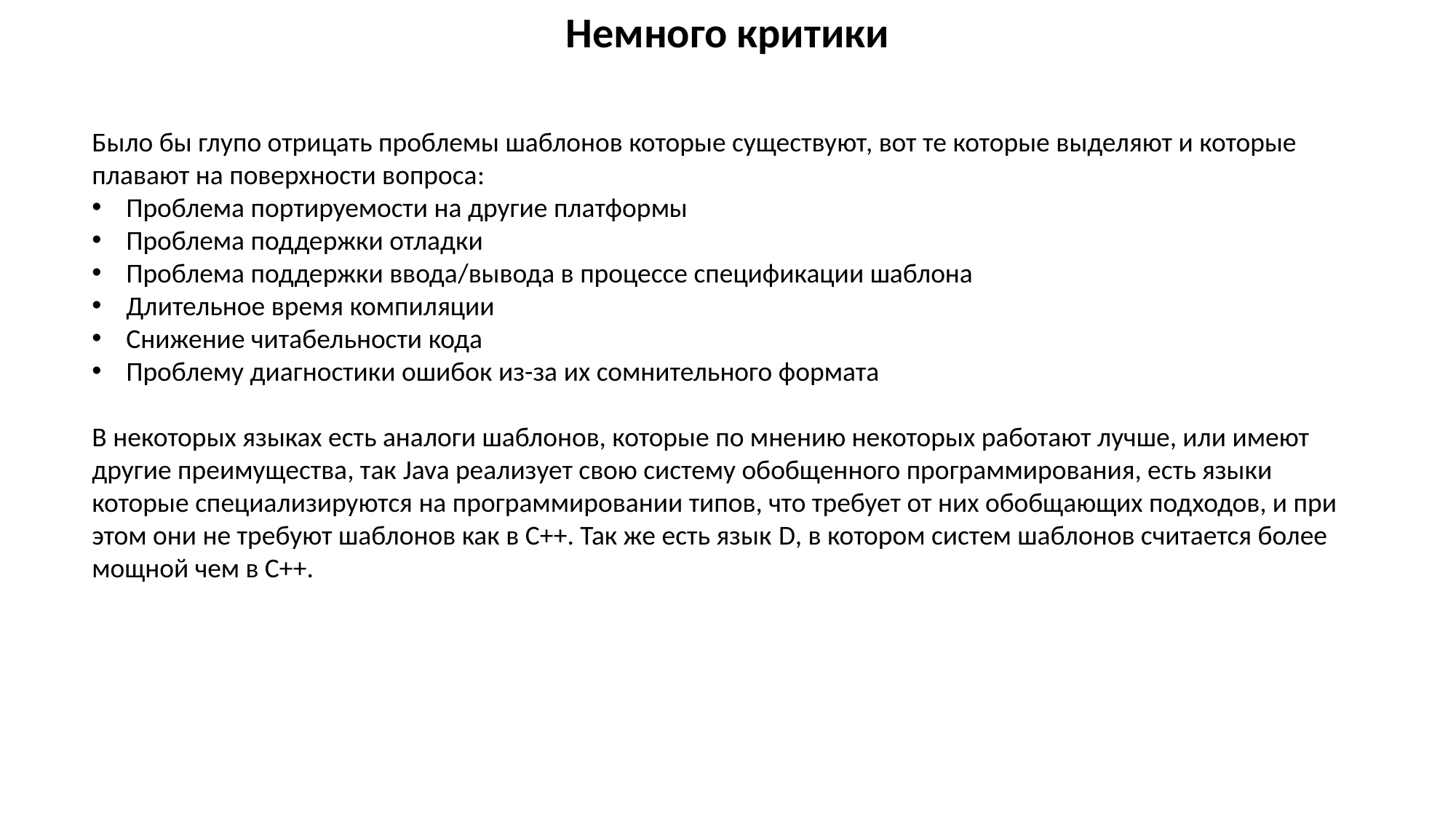

Немного критики
Было бы глупо отрицать проблемы шаблонов которые существуют, вот те которые выделяют и которые плавают на поверхности вопроса:
Проблема портируемости на другие платформы
Проблема поддержки отладки
Проблема поддержки ввода/вывода в процессе спецификации шаблона
Длительное время компиляции
Снижение читабельности кода
Проблему диагностики ошибок из-за их сомнительного формата

В некоторых языках есть аналоги шаблонов, которые по мнению некоторых работают лучше, или имеют другие преимущества, так Java реализует свою систему обобщенного программирования, есть языки которые специализируются на программировании типов, что требует от них обобщающих подходов, и при этом они не требуют шаблонов как в С++. Так же есть язык D, в котором систем шаблонов считается более мощной чем в С++.